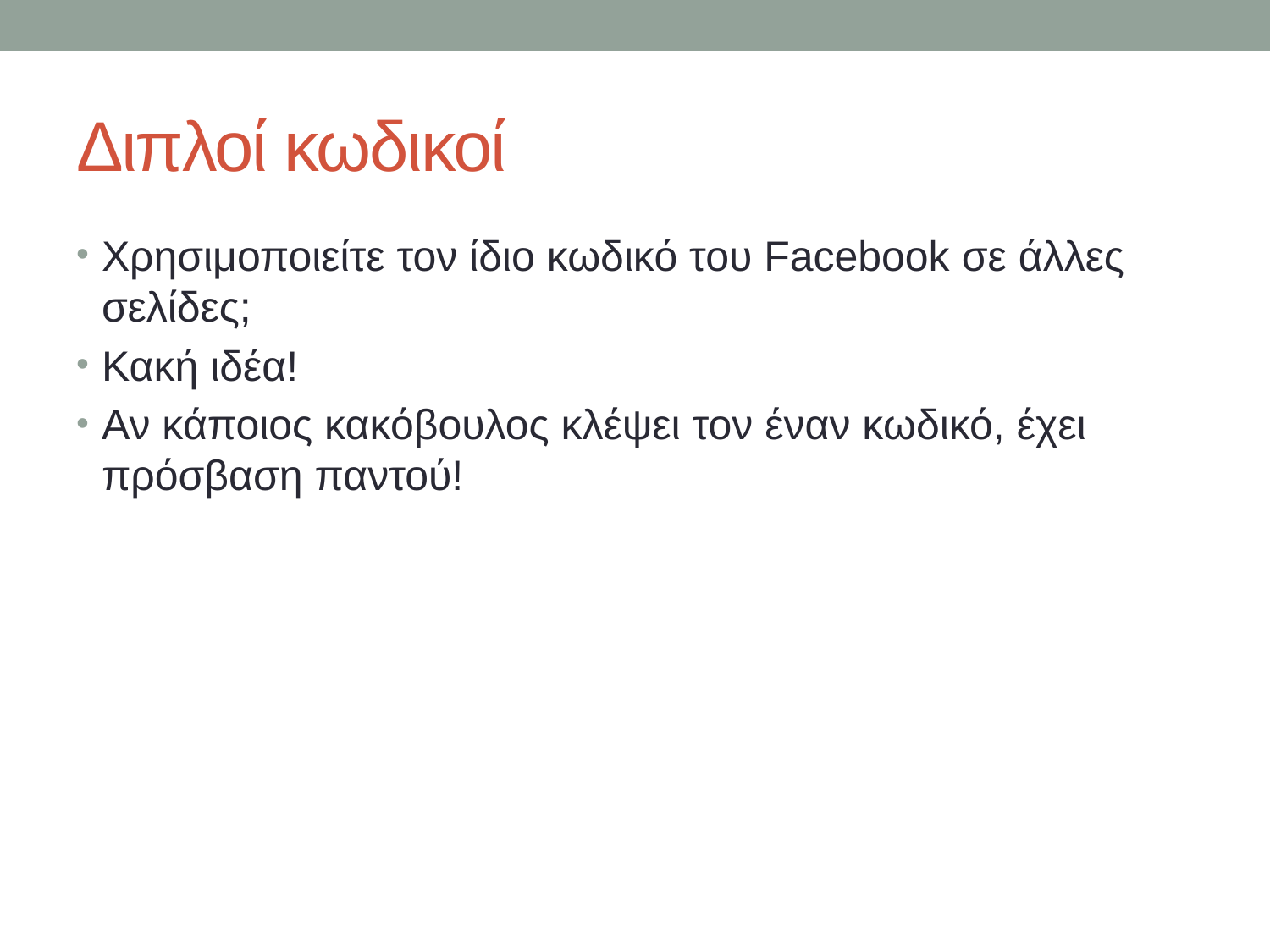

# Διπλοί κωδικοί
Χρησιμοποιείτε τον ίδιο κωδικό του Facebook σε άλλες σελίδες;
Κακή ιδέα!
Αν κάποιος κακόβουλος κλέψει τον έναν κωδικό, έχει πρόσβαση παντού!